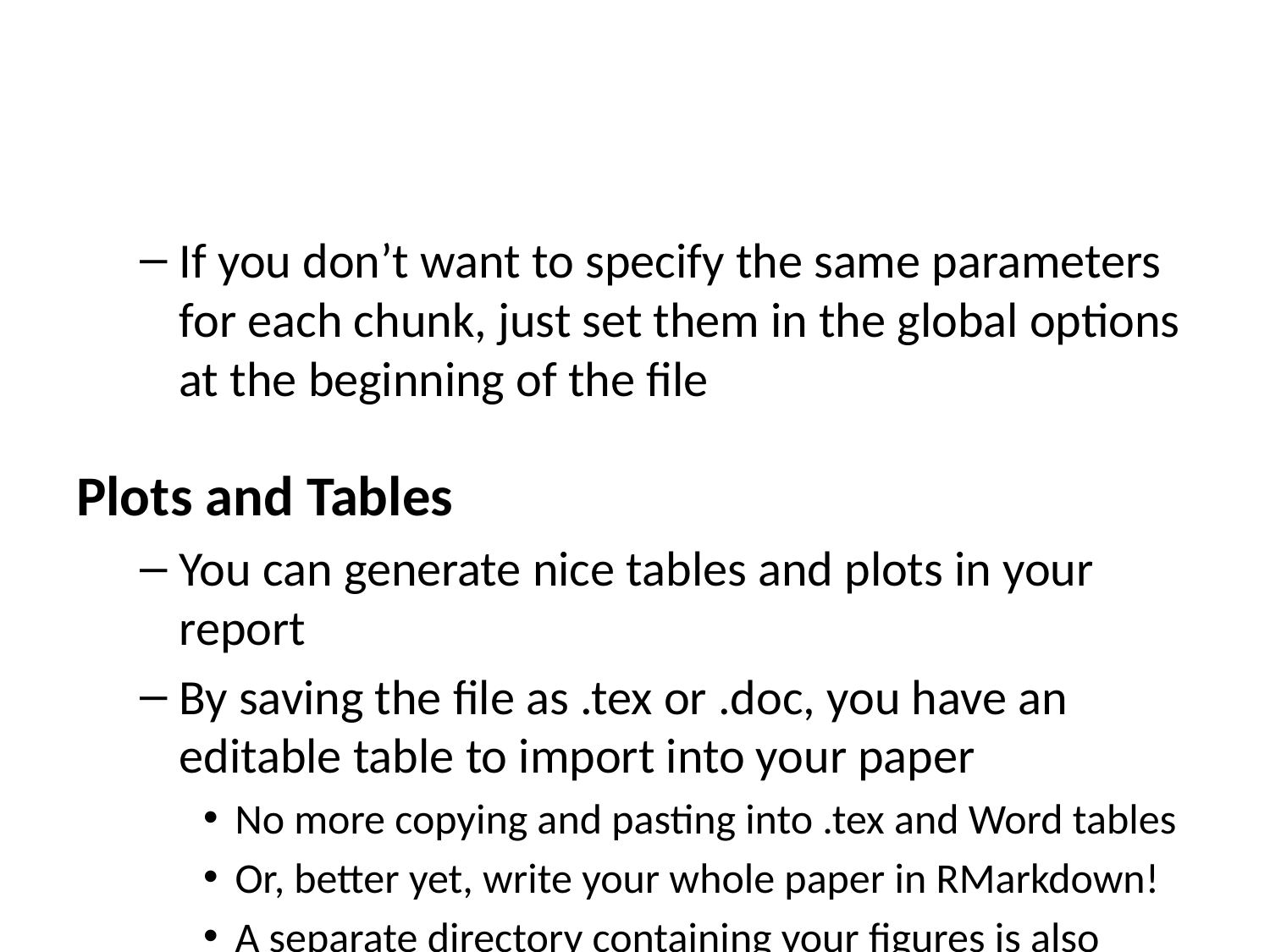

If you don’t want to specify the same parameters for each chunk, just set them in the global options at the beginning of the file
Plots and Tables
You can generate nice tables and plots in your report
By saving the file as .tex or .doc, you have an editable table to import into your paper
No more copying and pasting into .tex and Word tables
Or, better yet, write your whole paper in RMarkdown!
A separate directory containing your figures is also generated
Let’s make a table
Formant frequency measurements by participant age
Age
F1 mean (SD)
F2 mean (SD)
4
551.81 ( 325 )
1942.63 ( 816 )
5
520.49 ( 281 )
1982.17 ( 758 )
6
475.19 ( 319 )
1915.05 ( 823 )
7
493.8 ( 271 )
2011.94 ( 809 )
8
426.25 ( 288 )
2049.45 ( 755 )
9
420.7 ( 268 )
1948.24 ( 754 )
There are tons of styling options to ready your table for publication/submission
kable is a powerful library to generate tables
Specify the column widths
Add a caption
Change the table style
Add a header above
Group rows together
Now you try! Play around with the data entered into the table:
Try filtering different age groups in and out
Try calculating different summary statistics (mean, range)
Try calculating statistics over vtl instead of formant measurements